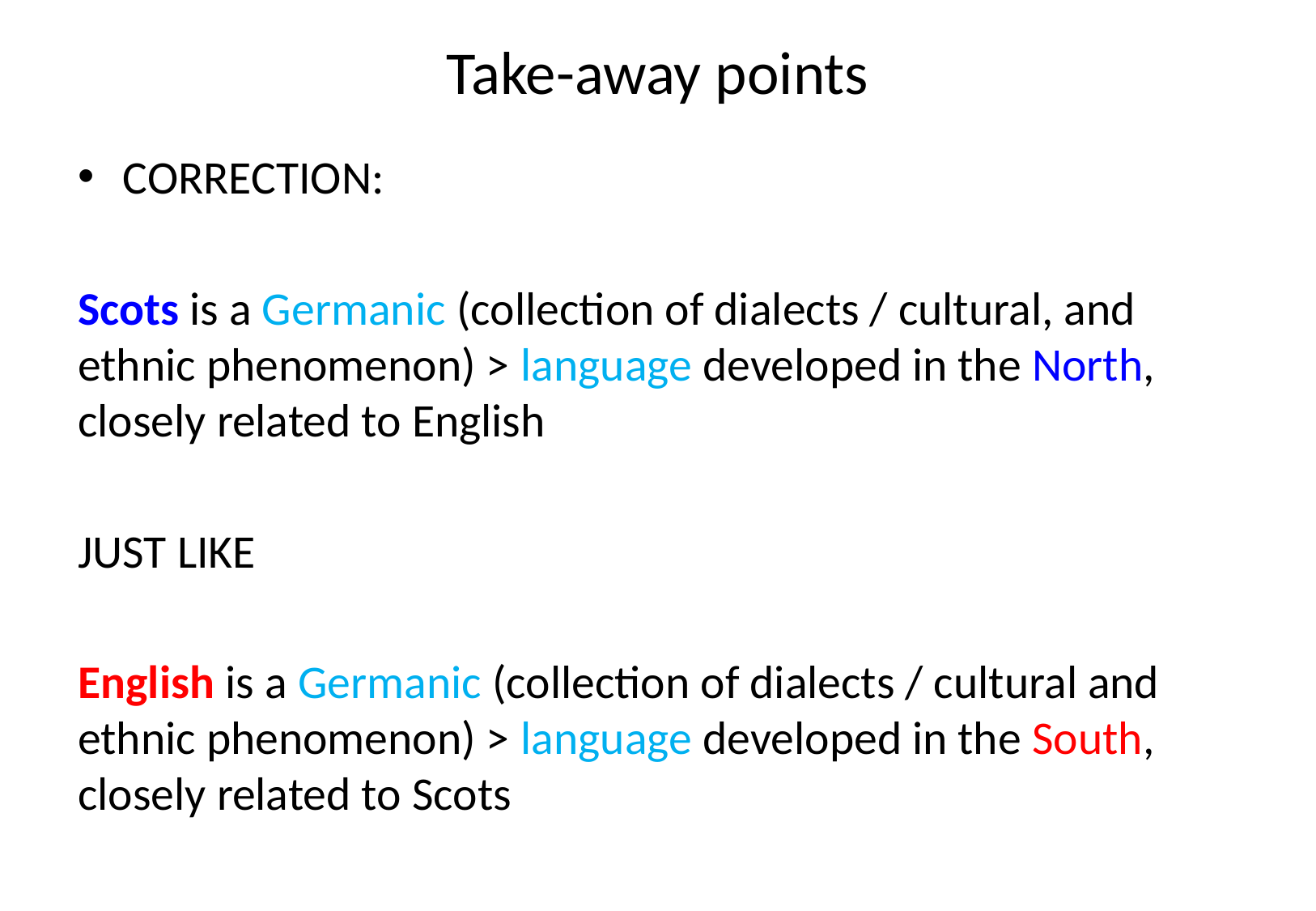

# Take-away points
CORRECTION:

Scots is a Germanic (collection of dialects / cultural, and ethnic phenomenon) > language developed in the North, closely related to English

JUST LIKE

English is a Germanic (collection of dialects / cultural and ethnic phenomenon) > language developed in the South, closely related to Scots